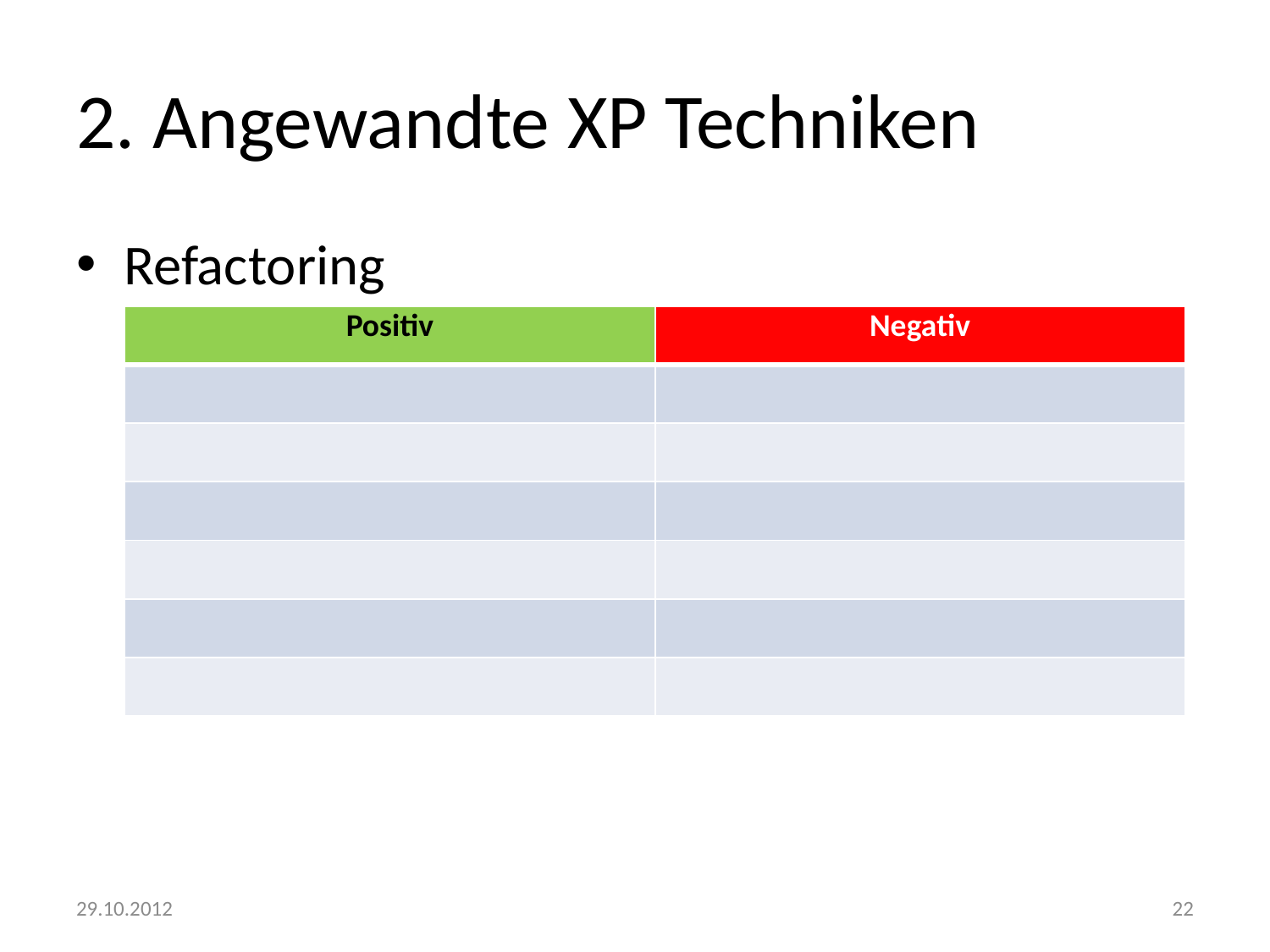

# 2. Angewandte XP Techniken
Refactoring
| Positiv | Negativ |
| --- | --- |
|  |  |
|  |  |
|  |  |
|  |  |
|  |  |
|  |  |
29.10.2012
22